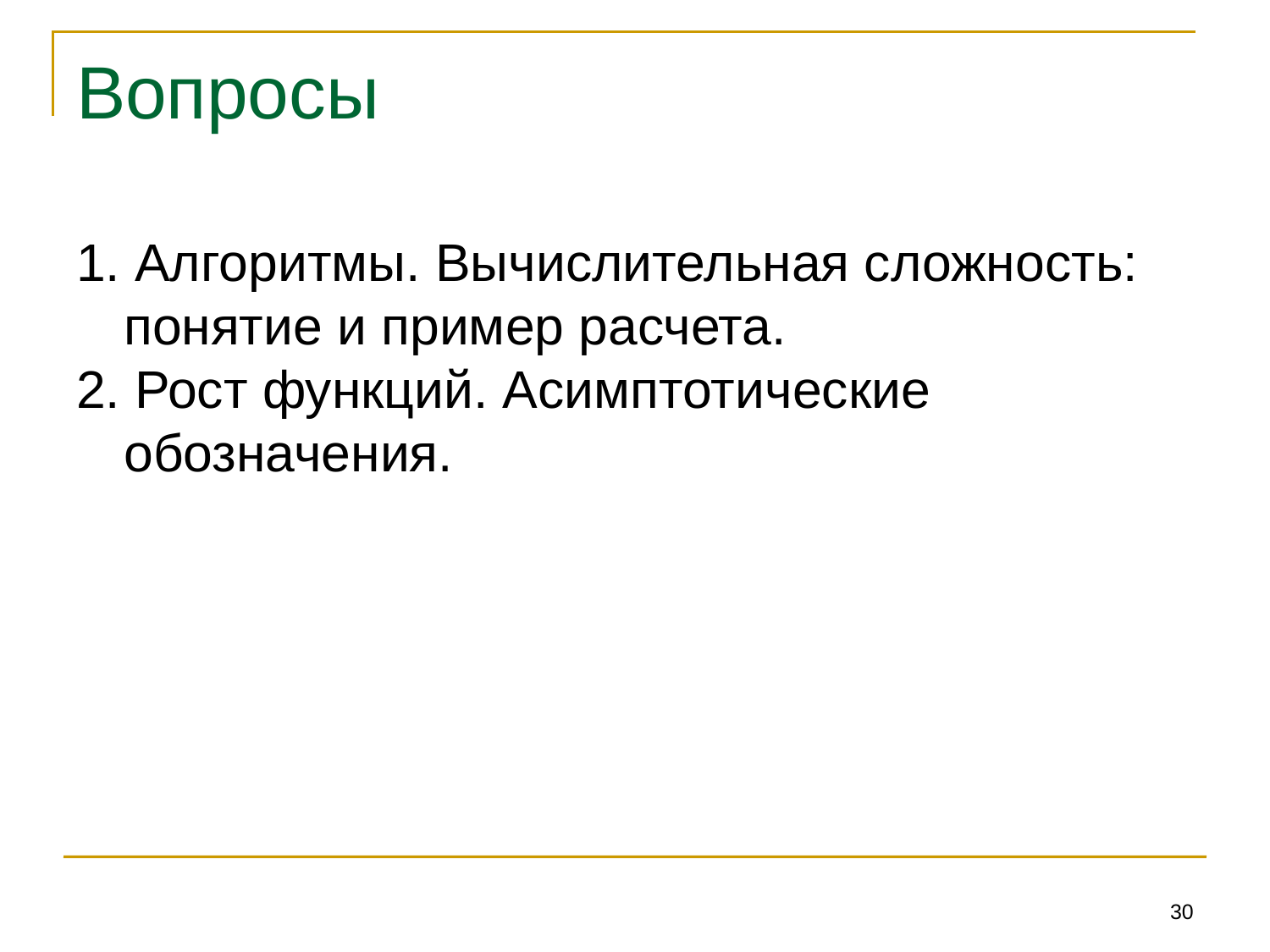

# Вопросы
1. Алгоритмы. Вычислительная сложность: понятие и пример расчета.
2. Рост функций. Асимптотические обозначения.
30